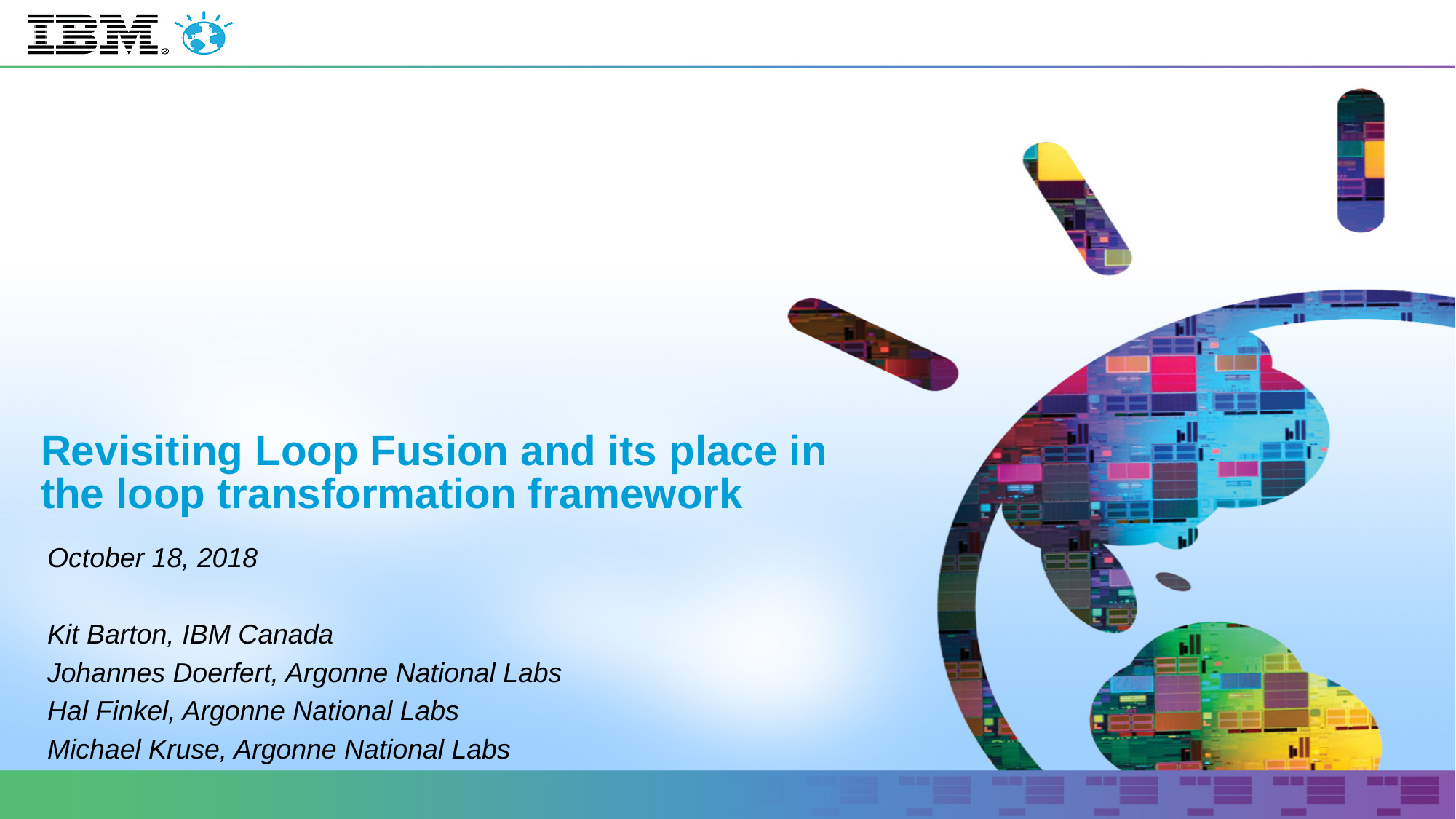

# Revisiting Loop Fusion and its place in the loop transformation framework
October 18, 2018

Kit Barton, IBM Canada
Johannes Doerfert, Argonne National Labs
Hal Finkel, Argonne National Labs
Michael Kruse, Argonne National Labs